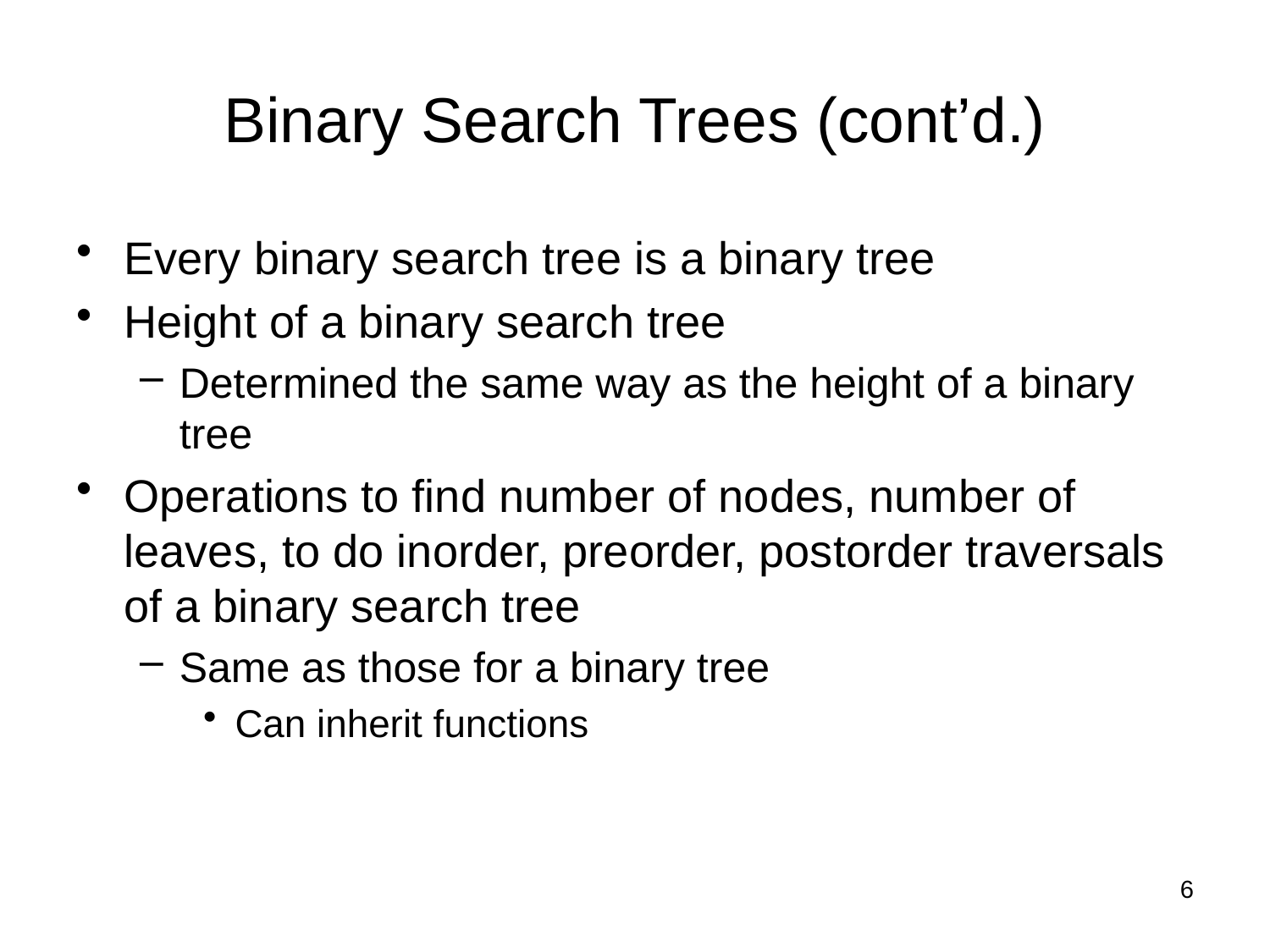

# Binary Search Trees (cont’d.)
Every binary search tree is a binary tree
Height of a binary search tree
Determined the same way as the height of a binary tree
Operations to find number of nodes, number of leaves, to do inorder, preorder, postorder traversals of a binary search tree
Same as those for a binary tree
Can inherit functions
6